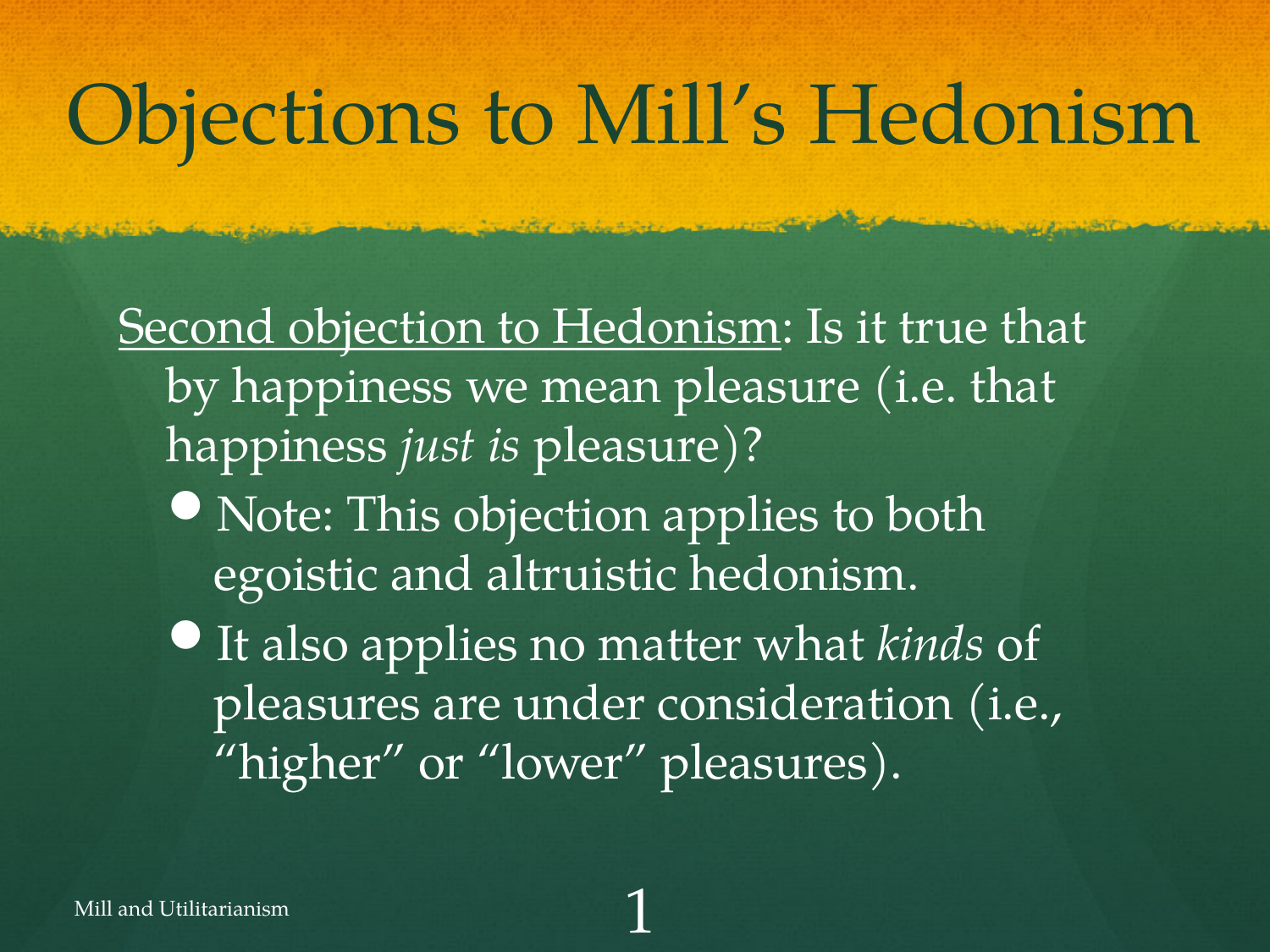

# Objections to Mill’s Hedonism
Second objection to Hedonism: Is it true that by happiness we mean pleasure (i.e. that happiness just is pleasure)?
Note: This objection applies to both egoistic and altruistic hedonism.
It also applies no matter what kinds of pleasures are under consideration (i.e., “higher” or “lower” pleasures).

Mill and Utilitarianism
1